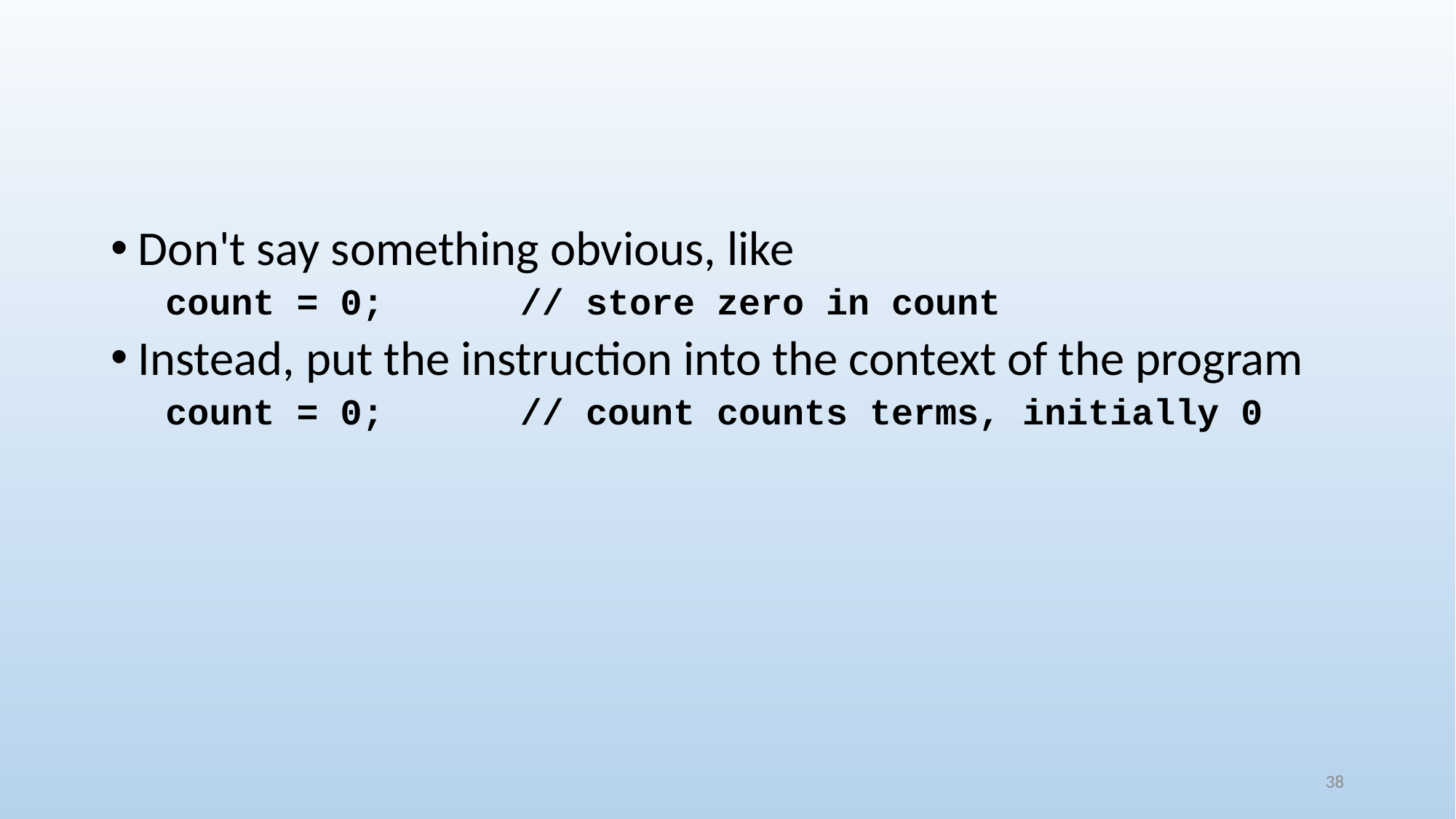

#
Don't say something obvious, like
count = 0; 		// store zero in count
Instead, put the instruction into the context of the program
count = 0; 		// count counts terms, initially 0

38